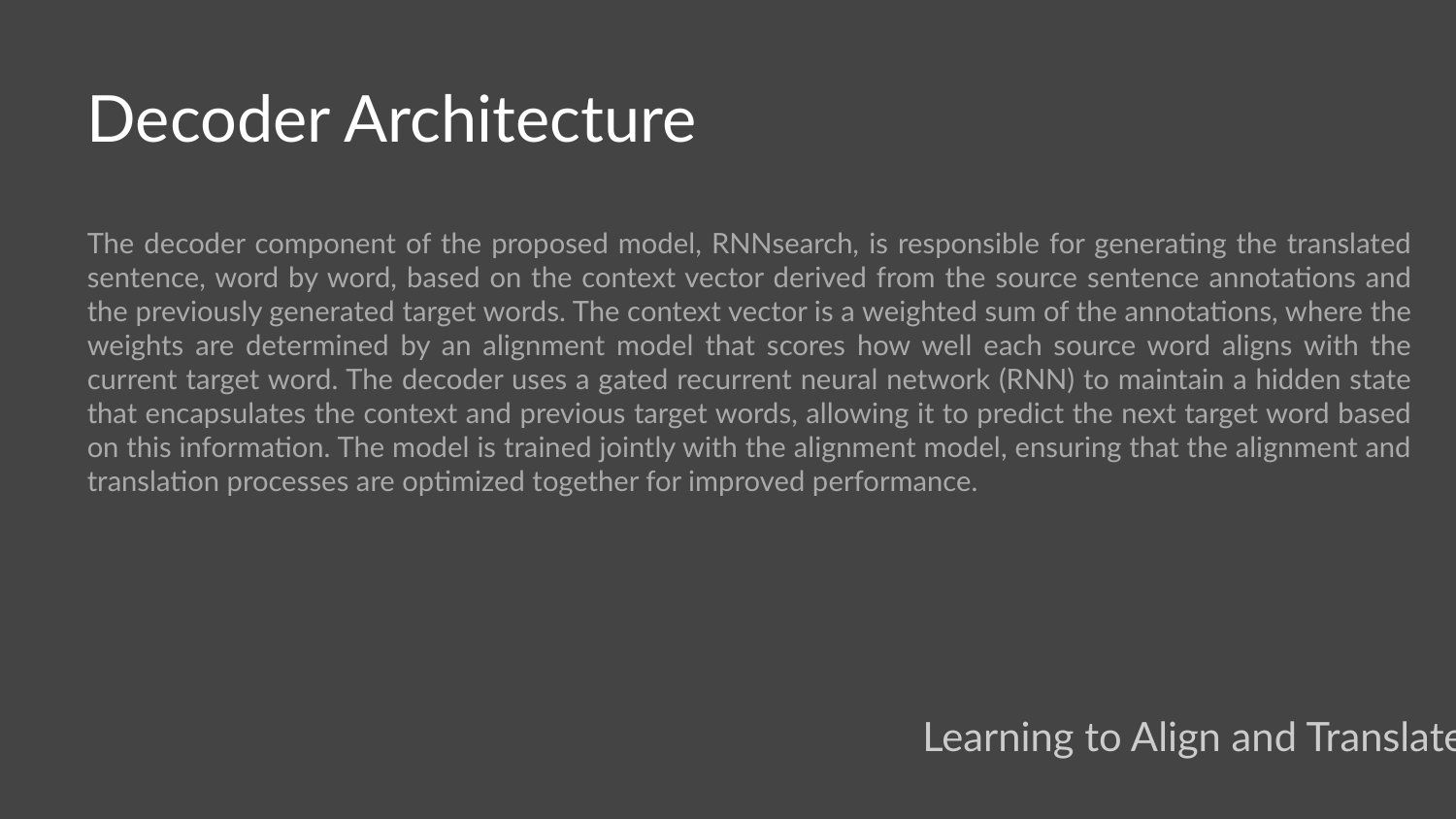

Decoder Architecture
The decoder component of the proposed model, RNNsearch, is responsible for generating the translated sentence, word by word, based on the context vector derived from the source sentence annotations and the previously generated target words. The context vector is a weighted sum of the annotations, where the weights are determined by an alignment model that scores how well each source word aligns with the current target word. The decoder uses a gated recurrent neural network (RNN) to maintain a hidden state that encapsulates the context and previous target words, allowing it to predict the next target word based on this information. The model is trained jointly with the alignment model, ensuring that the alignment and translation processes are optimized together for improved performance.
Learning to Align and Translate